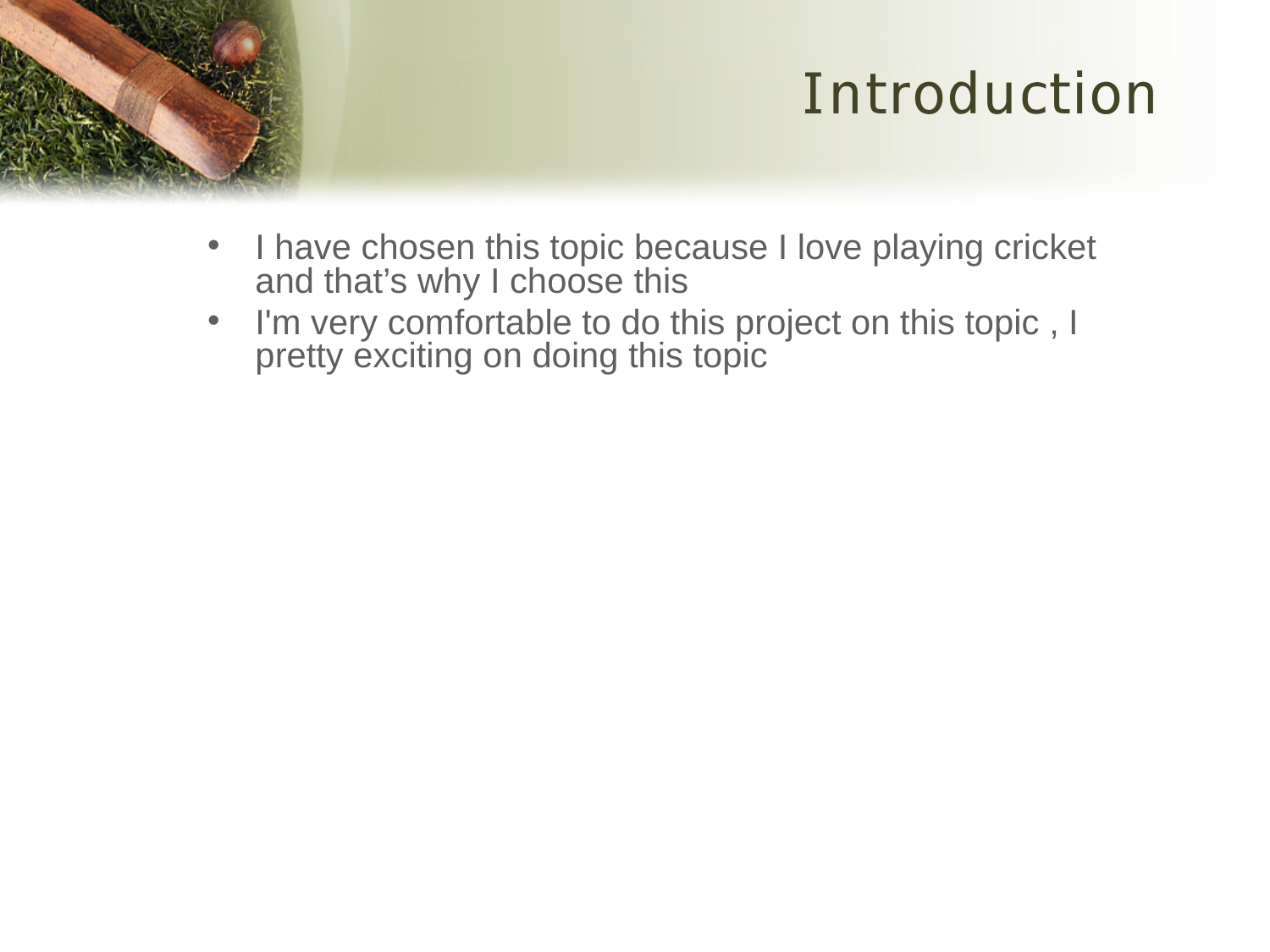

# Introduction
I have chosen this topic because I love playing cricket and that’s why I choose this
I'm very comfortable to do this project on this topic , I pretty exciting on doing this topic